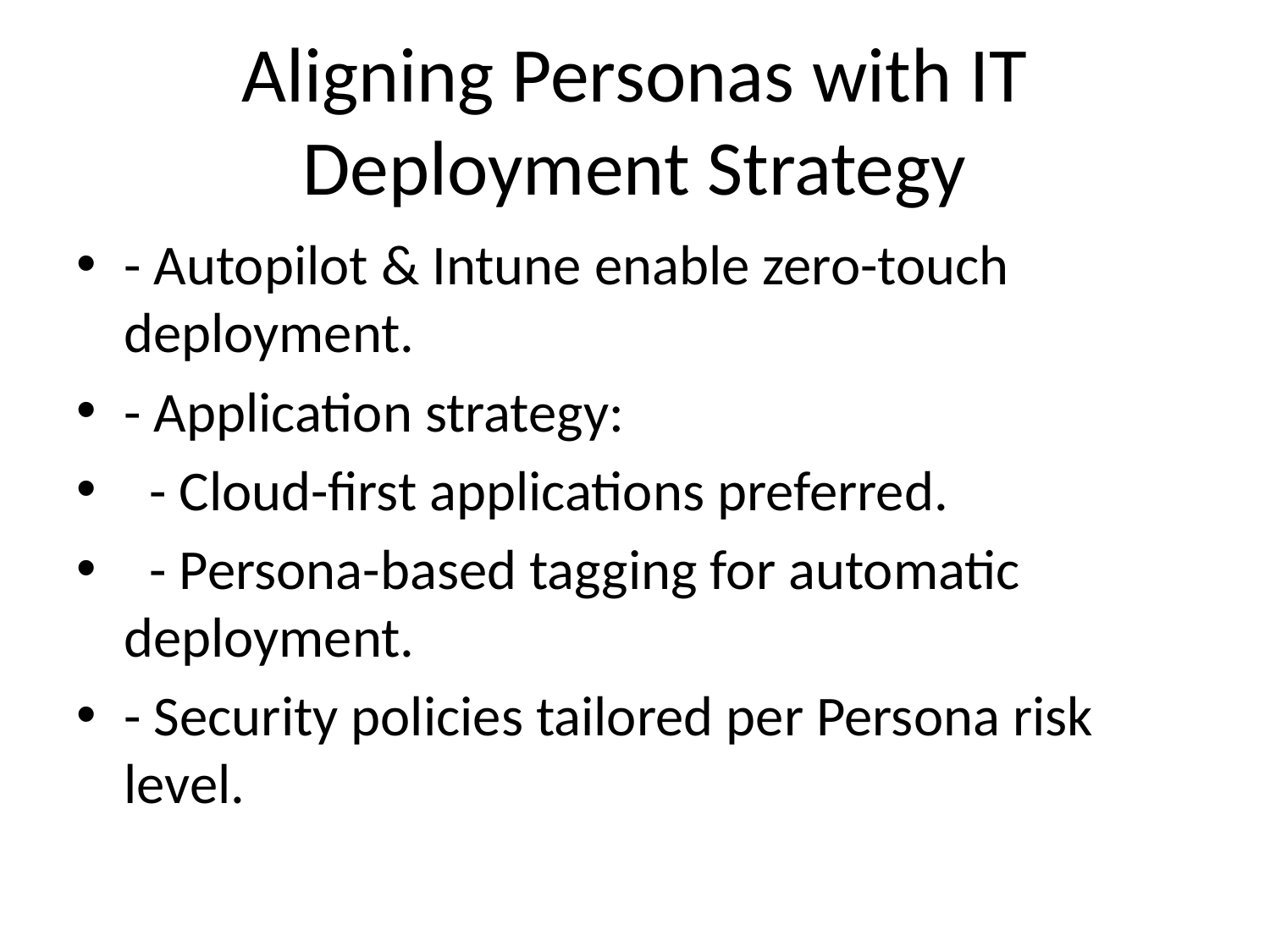

# Aligning Personas with IT Deployment Strategy
- Autopilot & Intune enable zero-touch deployment.
- Application strategy:
  - Cloud-first applications preferred.
  - Persona-based tagging for automatic deployment.
- Security policies tailored per Persona risk level.